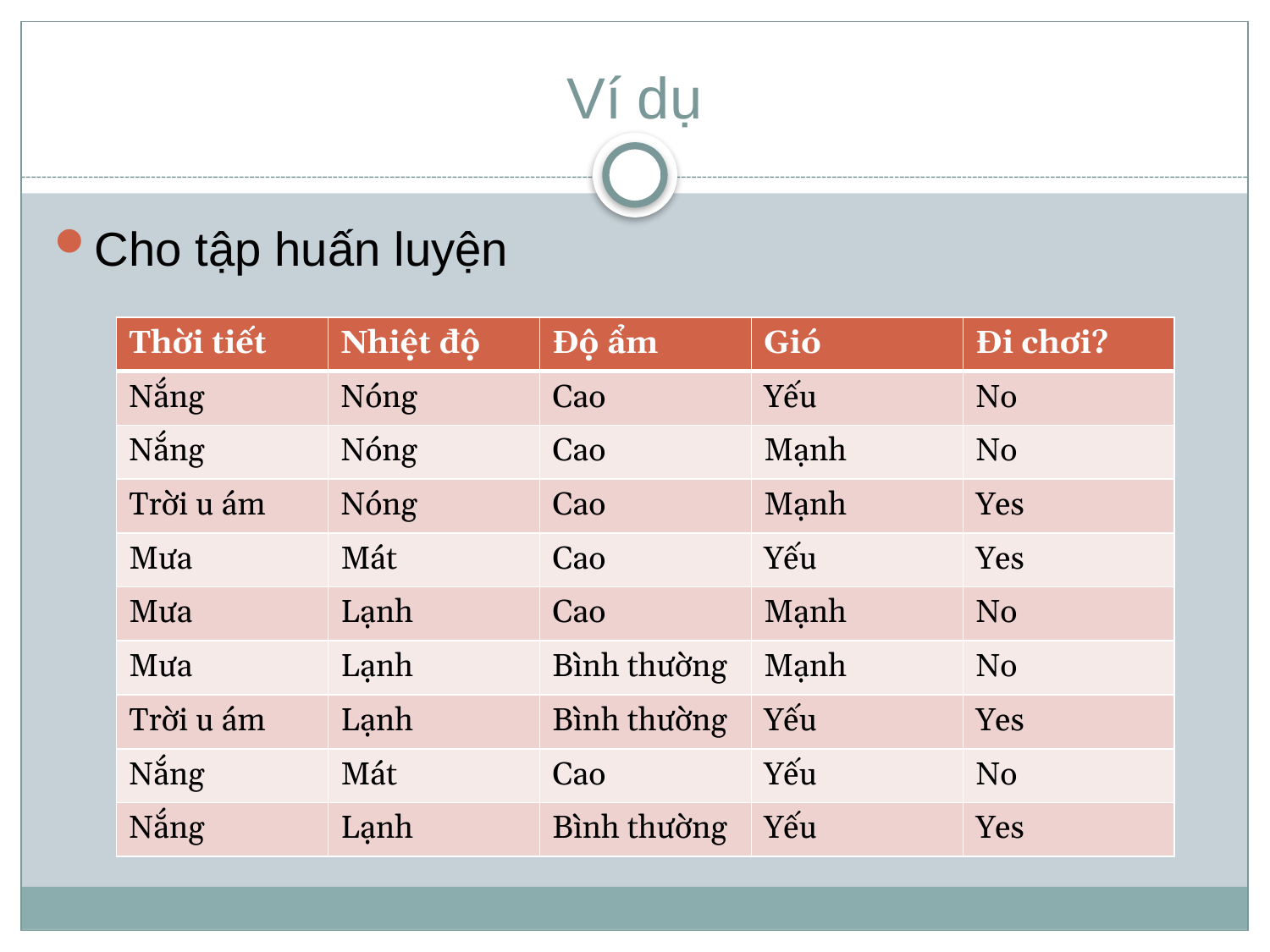

# Ví dụ
Cho tập huấn luyện

| Thời tiết | Nhiệt độ | Độ ẩm | Gió | Đi chơi? |
| --- | --- | --- | --- | --- |
| Nắng | Nóng | Cao | Yếu | No |
| Nắng | Nóng | Cao | Mạnh | No |
| Trời u ám | Nóng | Cao | Mạnh | Yes |
| Mưa | Mát | Cao | Yếu | Yes |
| Mưa | Lạnh | Cao | Mạnh | No |
| Mưa | Lạnh | Bình thường | Mạnh | No |
| Trời u ám | Lạnh | Bình thường | Yếu | Yes |
| Nắng | Mát | Cao | Yếu | No |
| Nắng | Lạnh | Bình thường | Yếu | Yes |